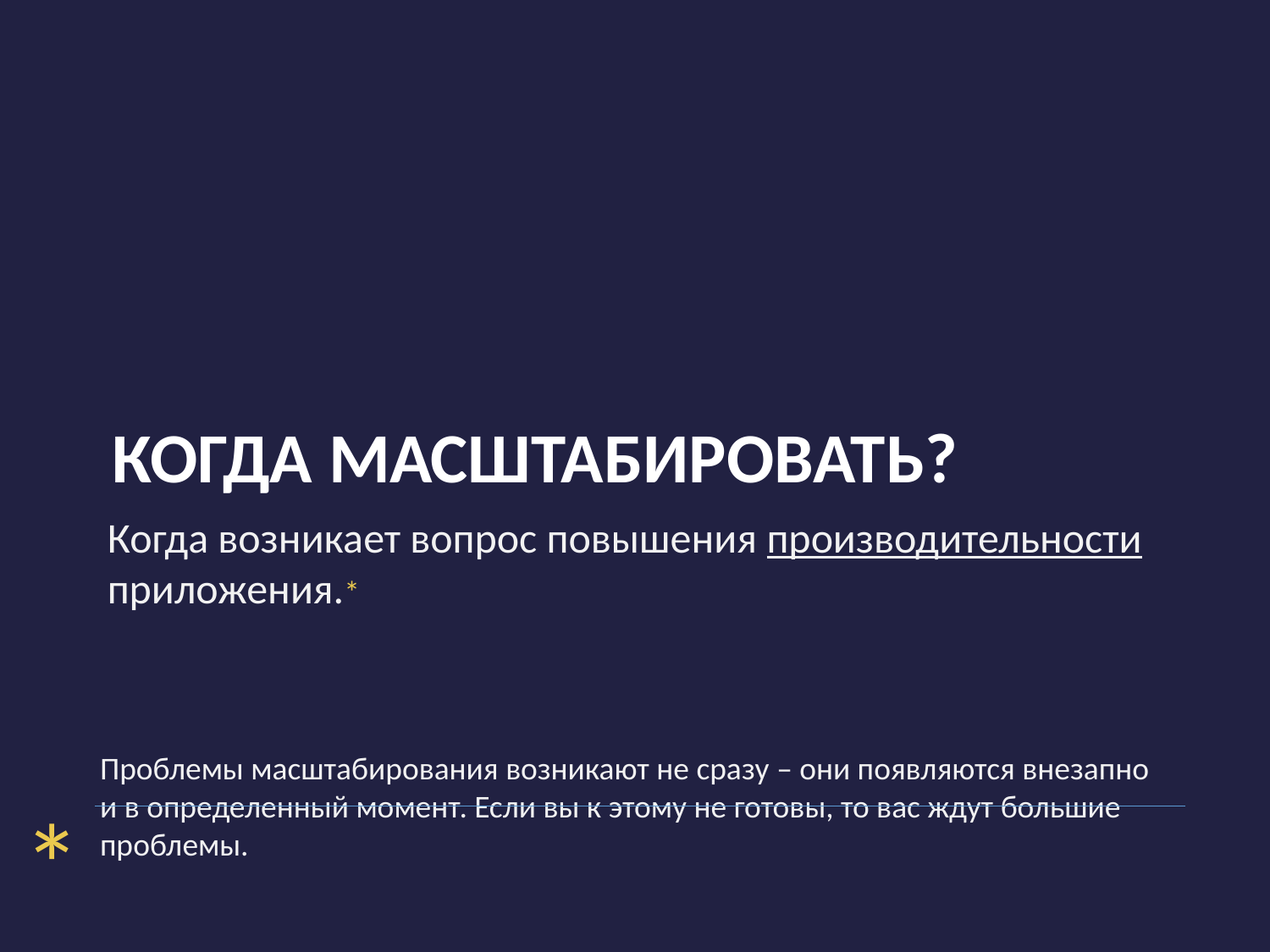

КОГДА МАСШТАБИРОВАТЬ?
Когда возникает вопрос повышения производительности приложения.*
Проблемы масштабирования возникают не сразу – они появляются внезапно и в определенный момент. Если вы к этому не готовы, то вас ждут большие проблемы.
*